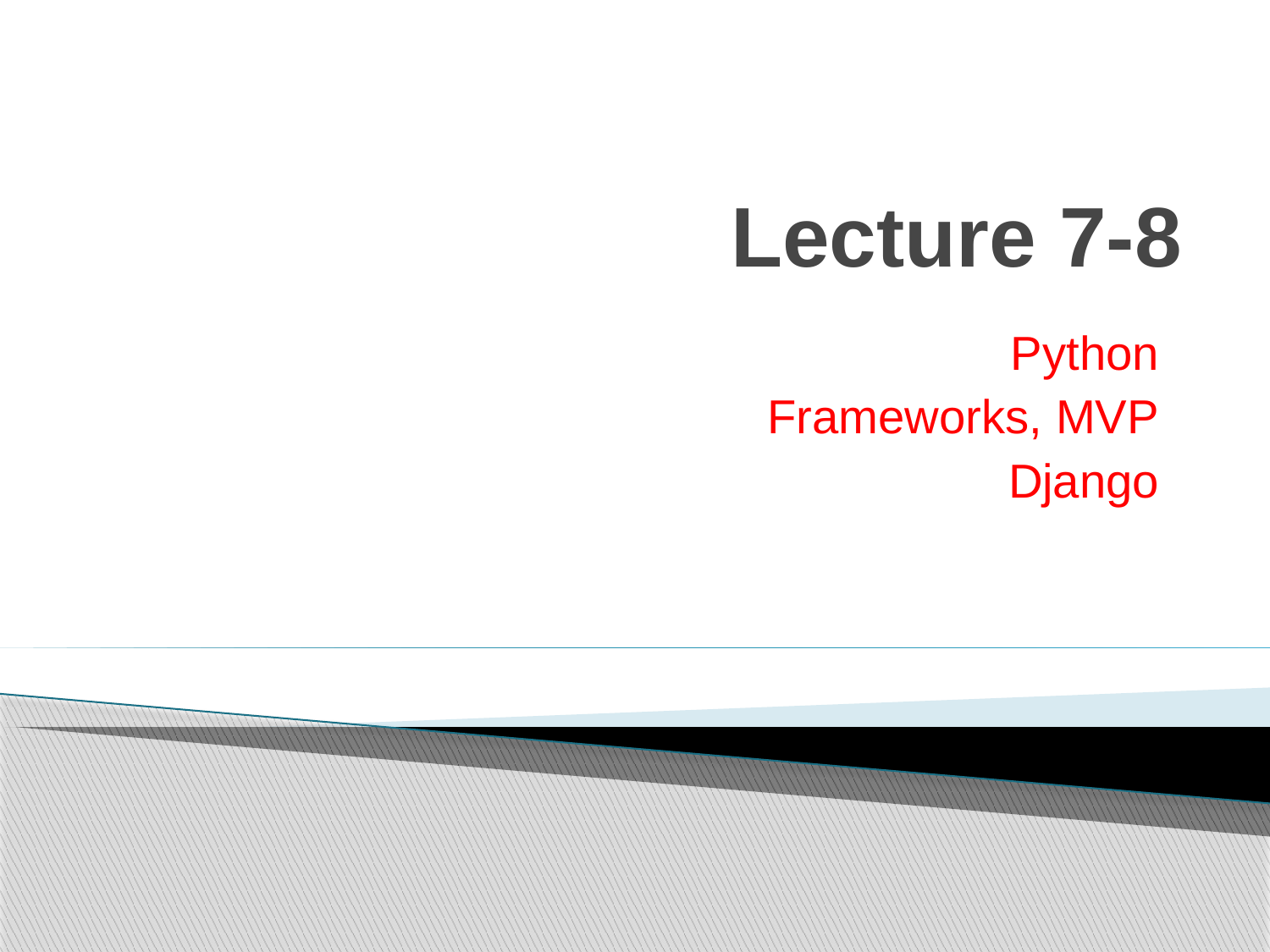

# Lecture 7-8
Python
Frameworks, MVP
Django